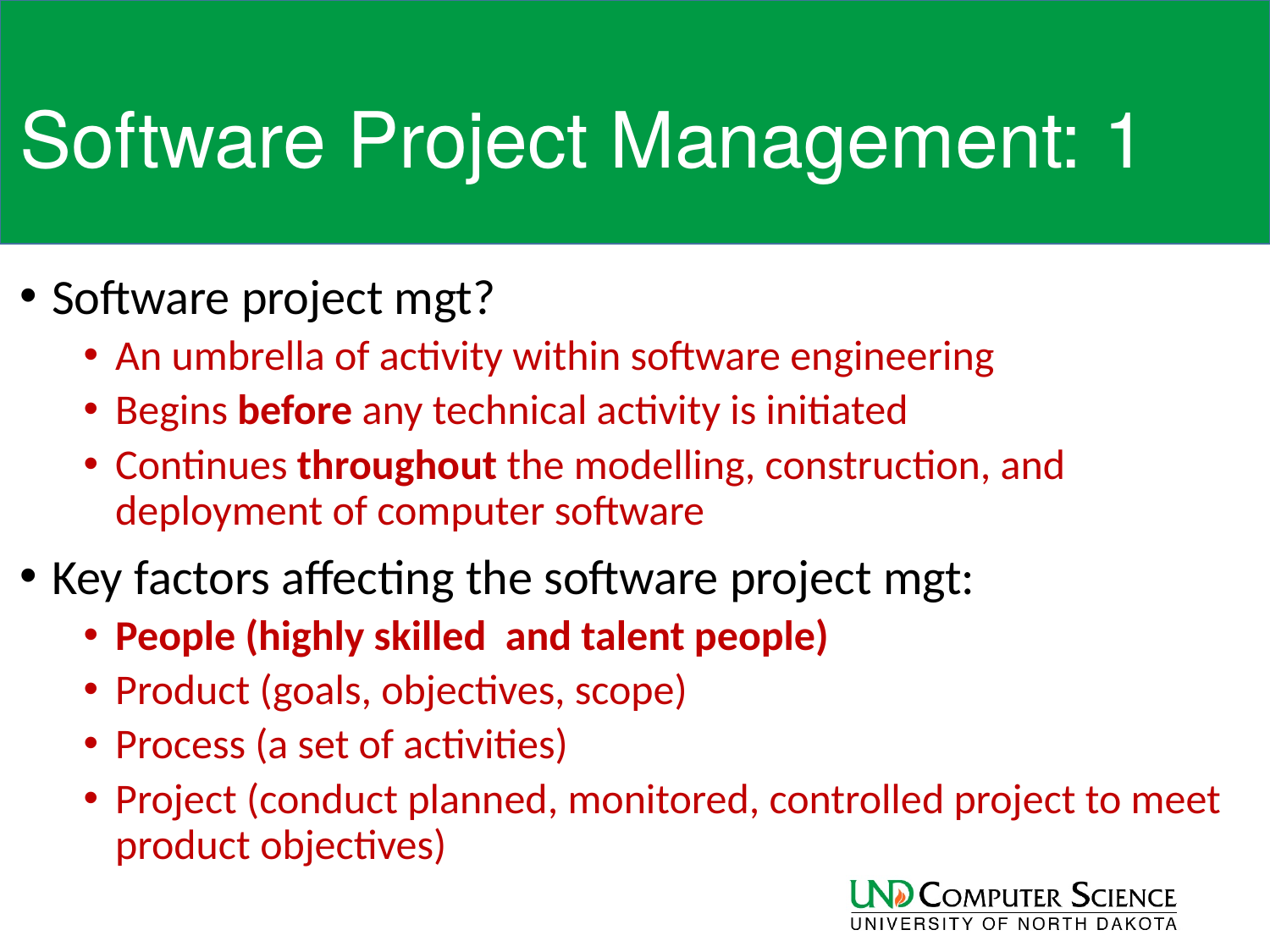

# Software Project Management: 1
Software project mgt?
An umbrella of activity within software engineering
Begins before any technical activity is initiated
Continues throughout the modelling, construction, and deployment of computer software
Key factors affecting the software project mgt:
People (highly skilled  and talent people)
Product (goals, objectives, scope)
Process (a set of activities)
Project (conduct planned, monitored, controlled project to meet product objectives)